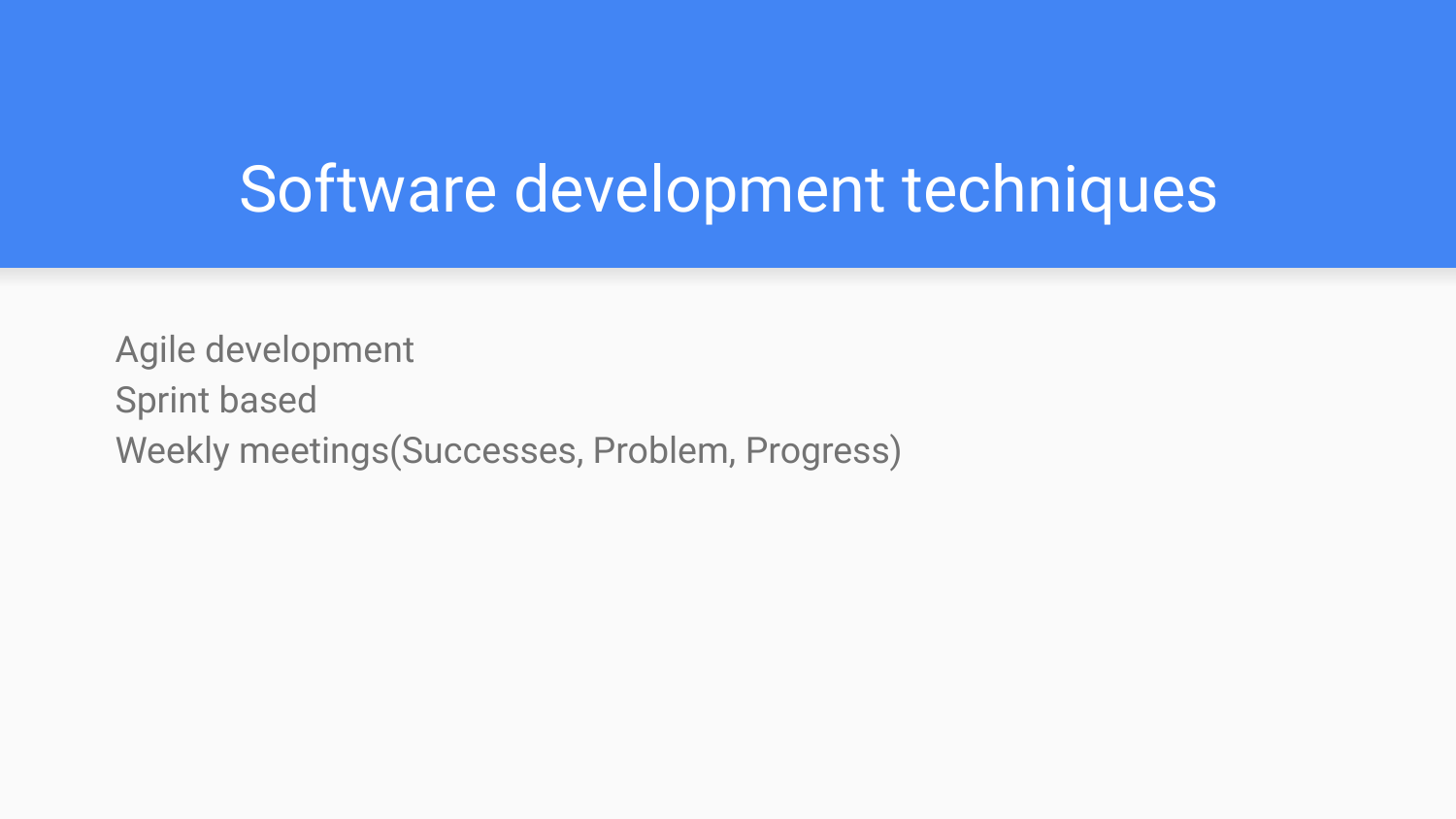

# Software development techniques
Agile development
Sprint based
Weekly meetings(Successes, Problem, Progress)